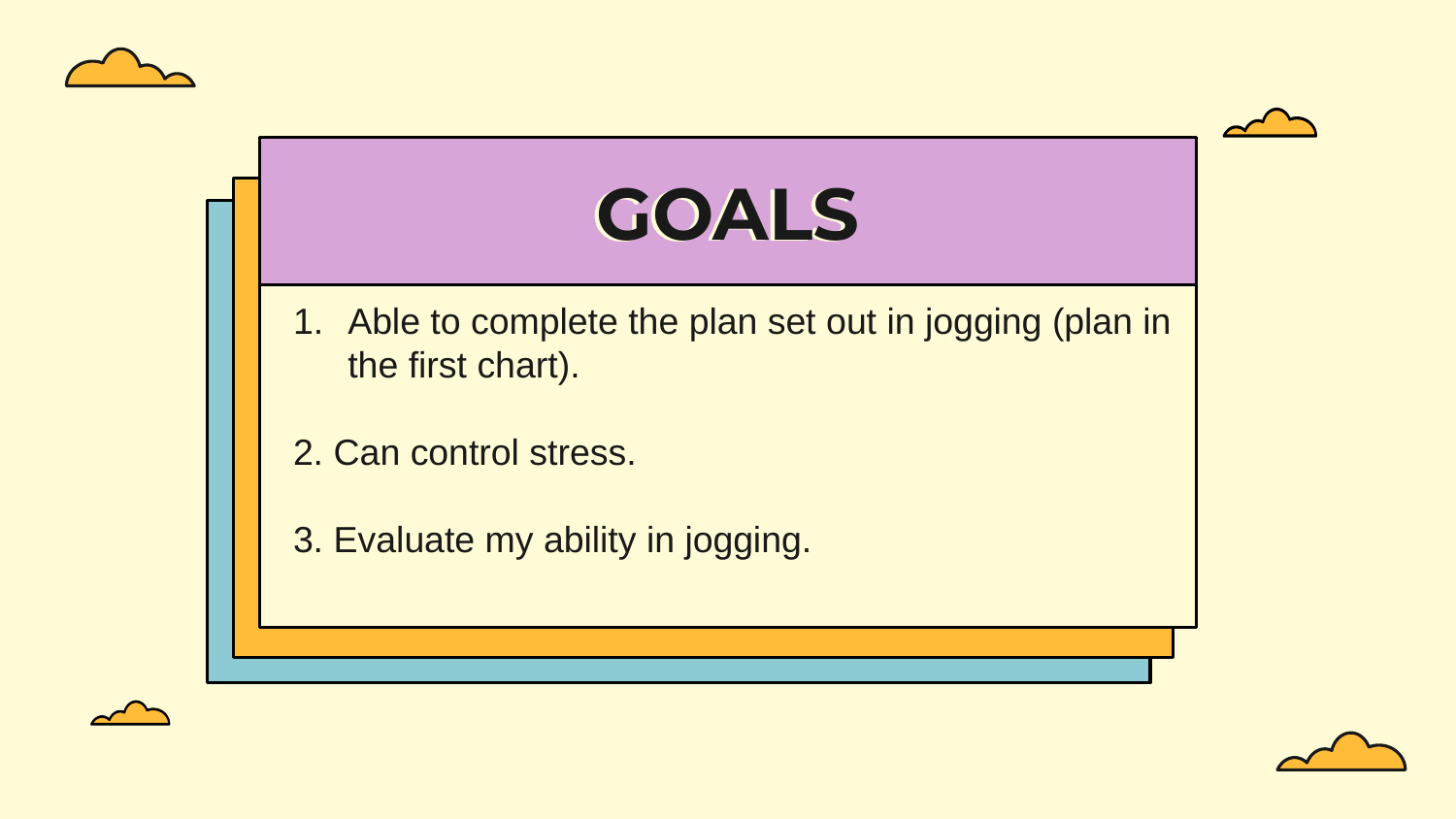

# GOALS
Able to complete the plan set out in jogging (plan in the first chart).

2. Can control stress.

3. Evaluate my ability in jogging.